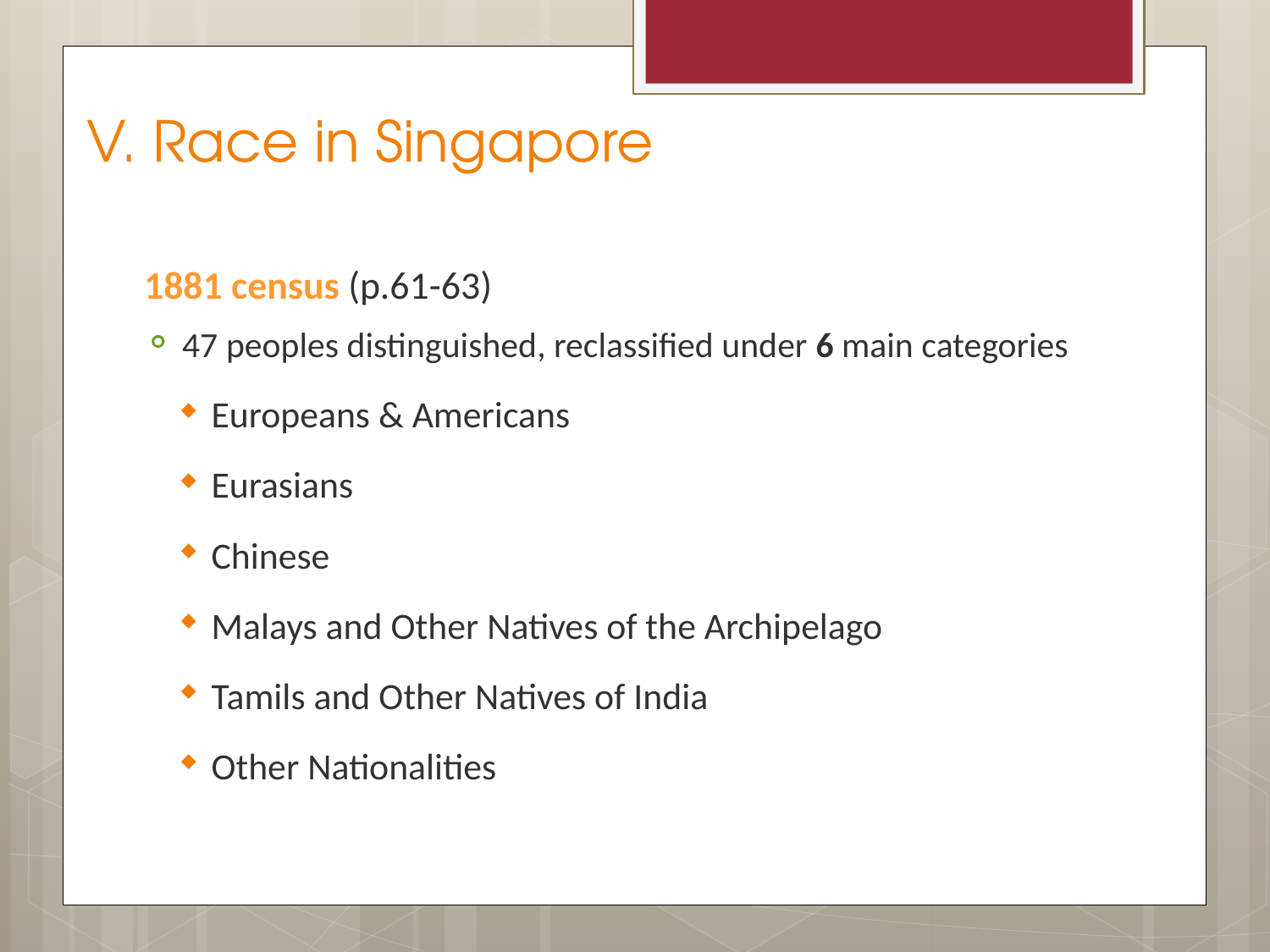

# V. Race in Singapore
	1881 census (p.61-63)
47 peoples distinguished, reclassified under 6 main categories
Europeans & Americans
Eurasians
Chinese
Malays and Other Natives of the Archipelago
Tamils and Other Natives of India
Other Nationalities